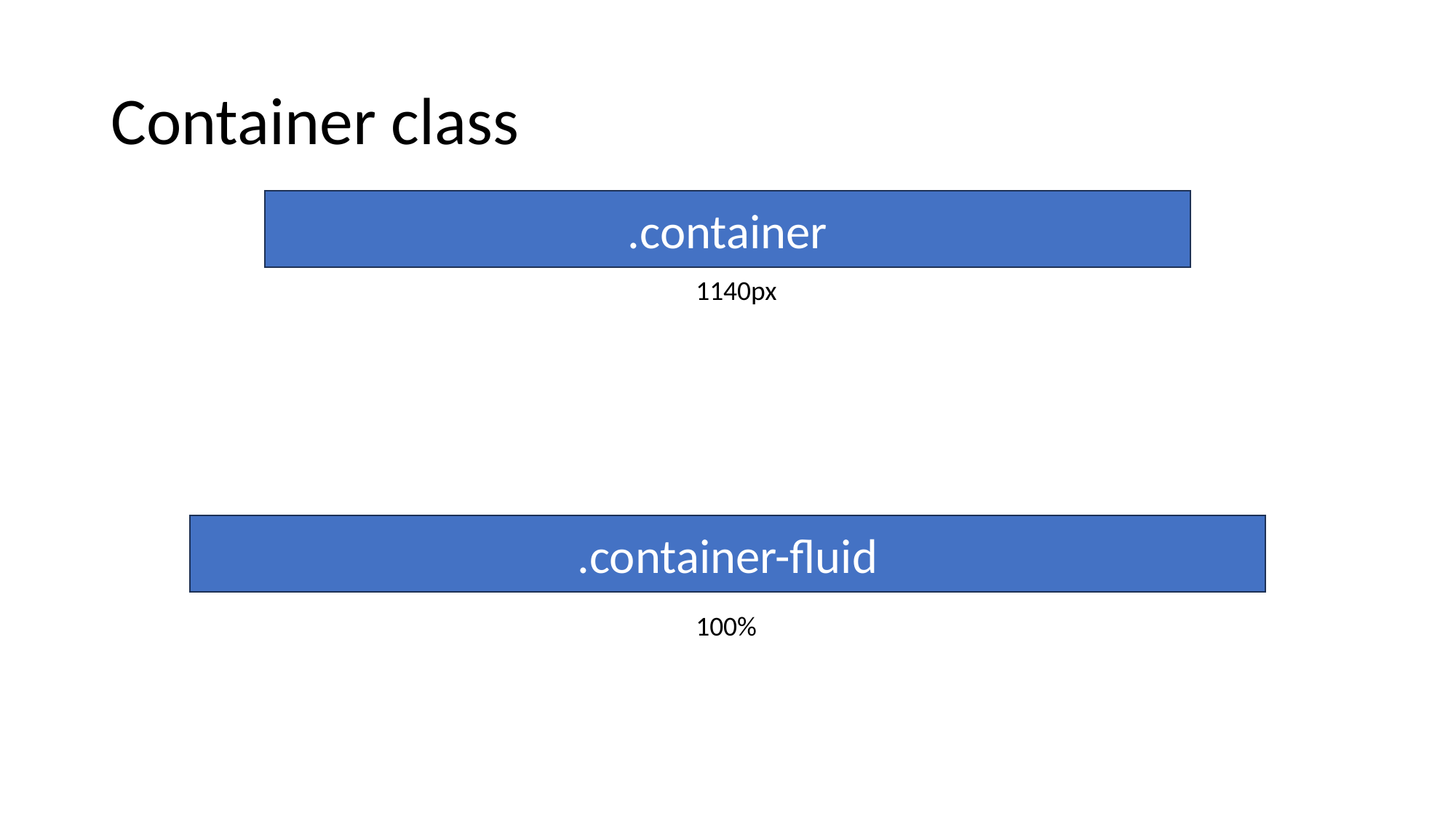

# Container class
.container
1140px
.container-fluid
100%